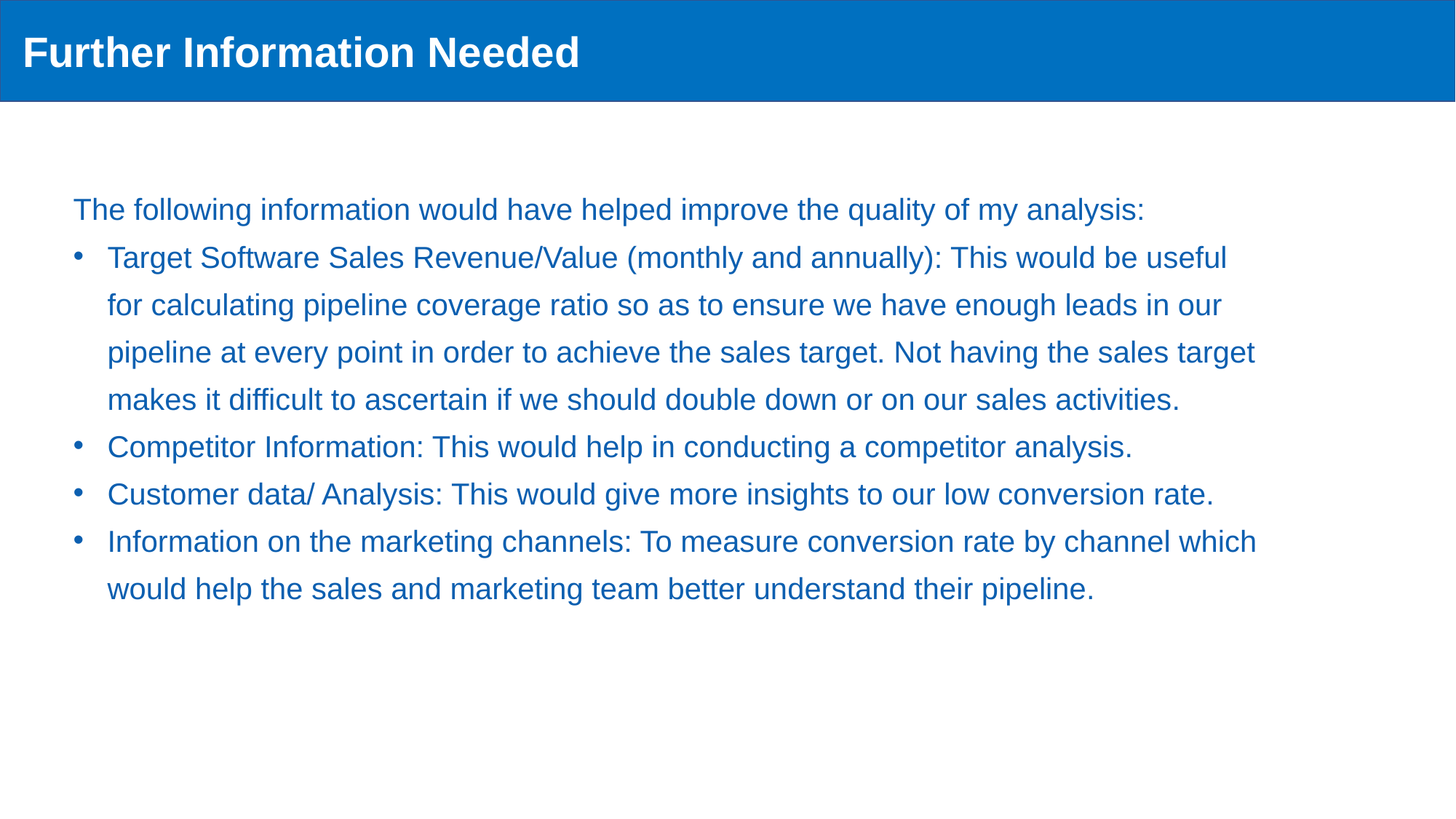

Further Information Needed
The following information would have helped improve the quality of my analysis:
Target Software Sales Revenue/Value (monthly and annually): This would be useful for calculating pipeline coverage ratio so as to ensure we have enough leads in our pipeline at every point in order to achieve the sales target. Not having the sales target makes it difficult to ascertain if we should double down or on our sales activities.
Competitor Information: This would help in conducting a competitor analysis.
Customer data/ Analysis: This would give more insights to our low conversion rate.
Information on the marketing channels: To measure conversion rate by channel which would help the sales and marketing team better understand their pipeline.